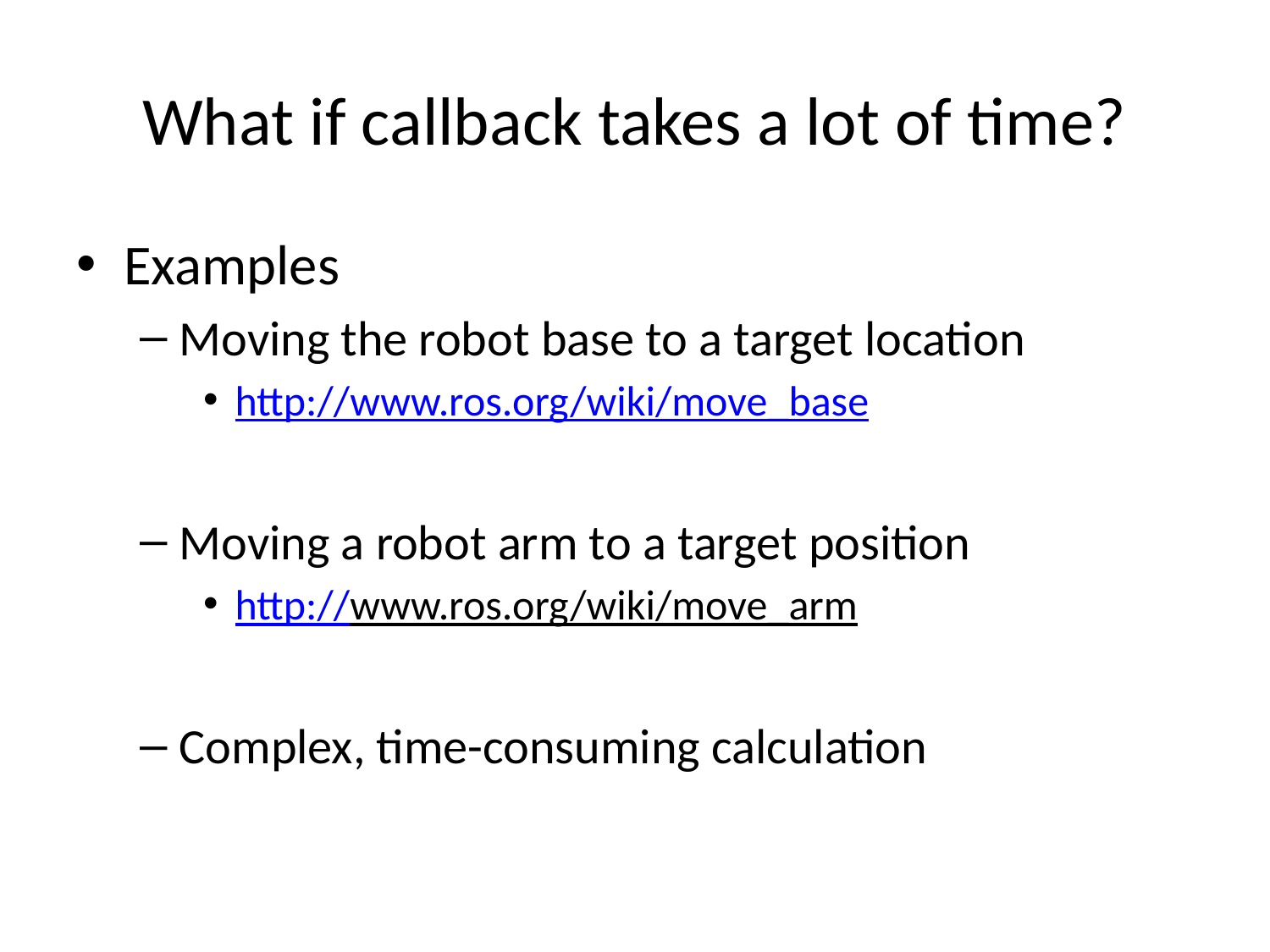

# What if callback takes a lot of time?
Examples
Moving the robot base to a target location
http://www.ros.org/wiki/move_base

Moving a robot arm to a target position
http://www.ros.org/wiki/move_arm

Complex, time-consuming calculation